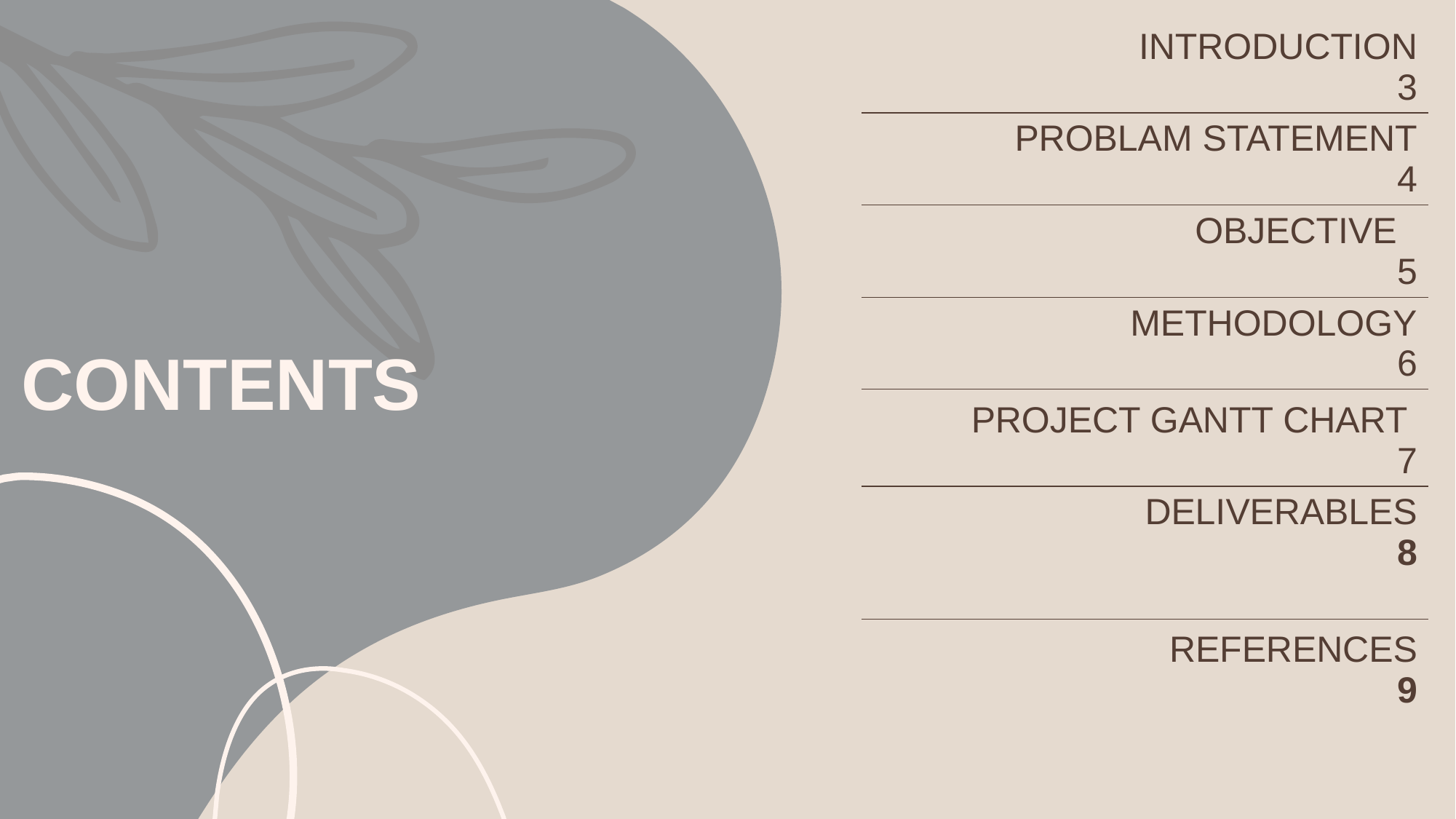

| INTRODUCTION 3 |
| --- |
| PROBLAM STATEMENT 4 |
| OBJECTIVE 5 |
| METHODOLOGY 6 |
| PROJECT GANTT CHART 7 |
| DELIVERABLES 8 |
| REFERENCES 9 |
# CONTENTS